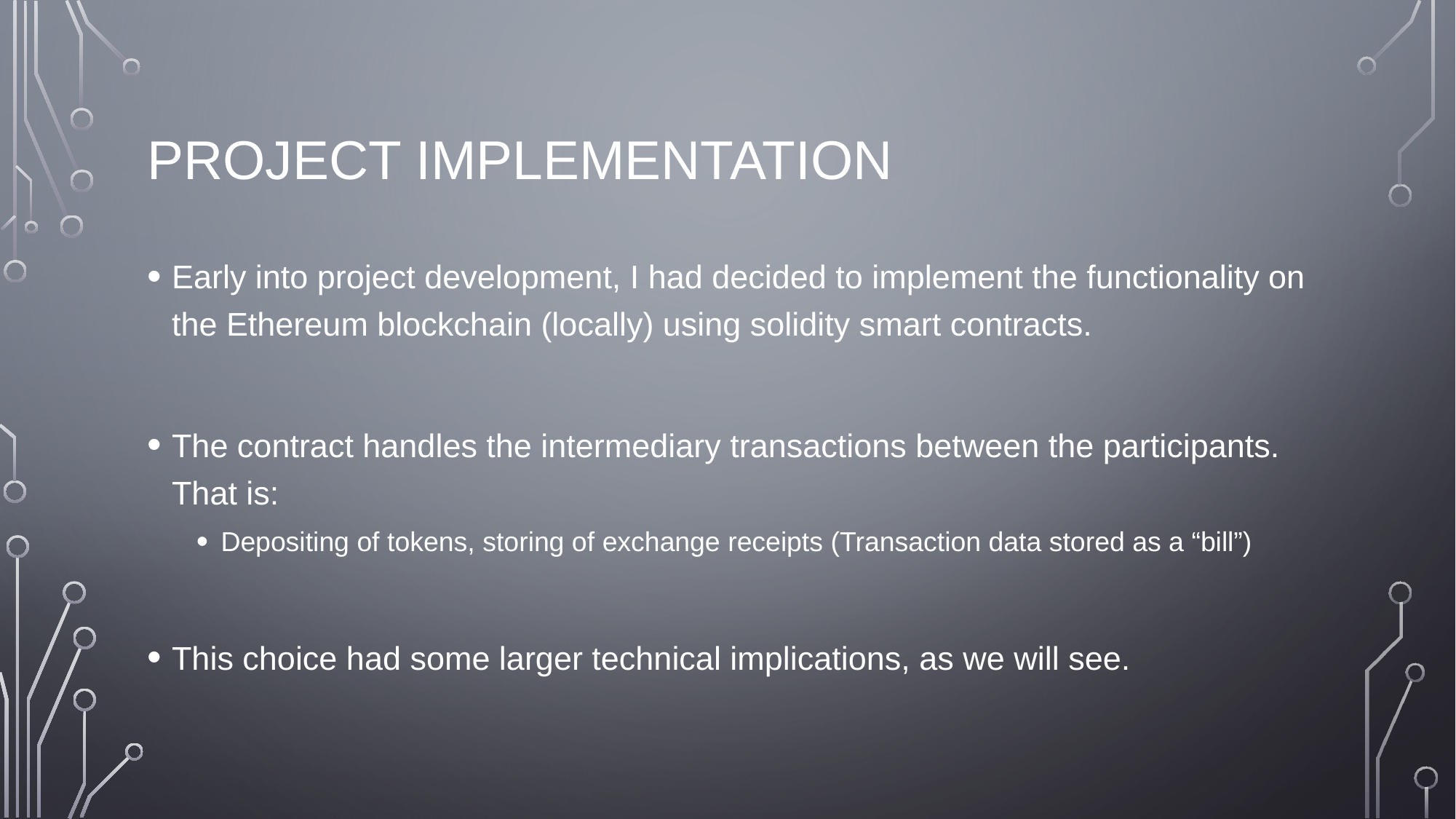

# Project Implementation
Early into project development, I had decided to implement the functionality on the Ethereum blockchain (locally) using solidity smart contracts.

The contract handles the intermediary transactions between the participants. That is:
Depositing of tokens, storing of exchange receipts (Transaction data stored as a “bill”)

This choice had some larger technical implications, as we will see.